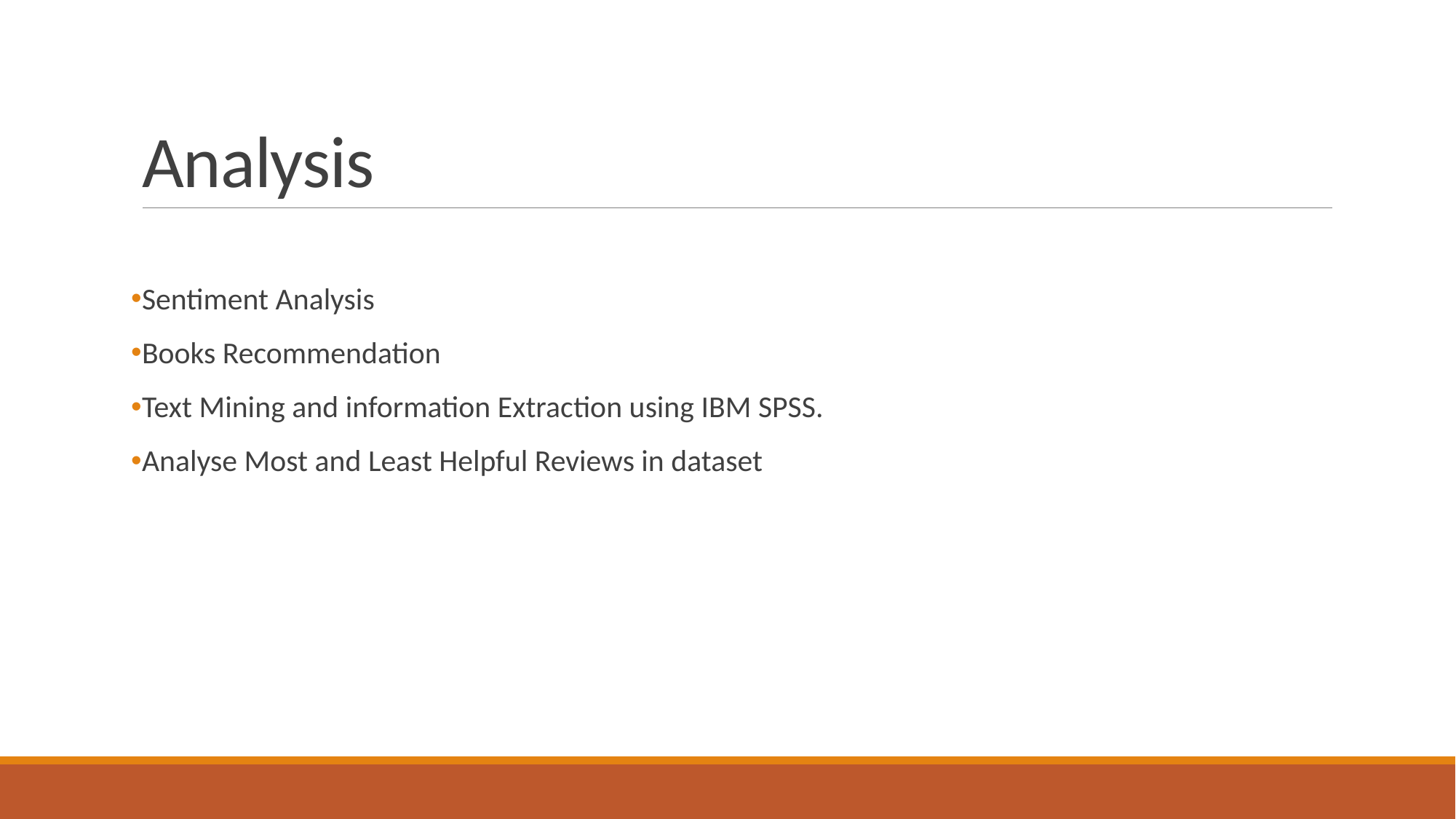

# Analysis

Sentiment Analysis
Books Recommendation
Text Mining and information Extraction using IBM SPSS.
Analyse Most and Least Helpful Reviews in dataset